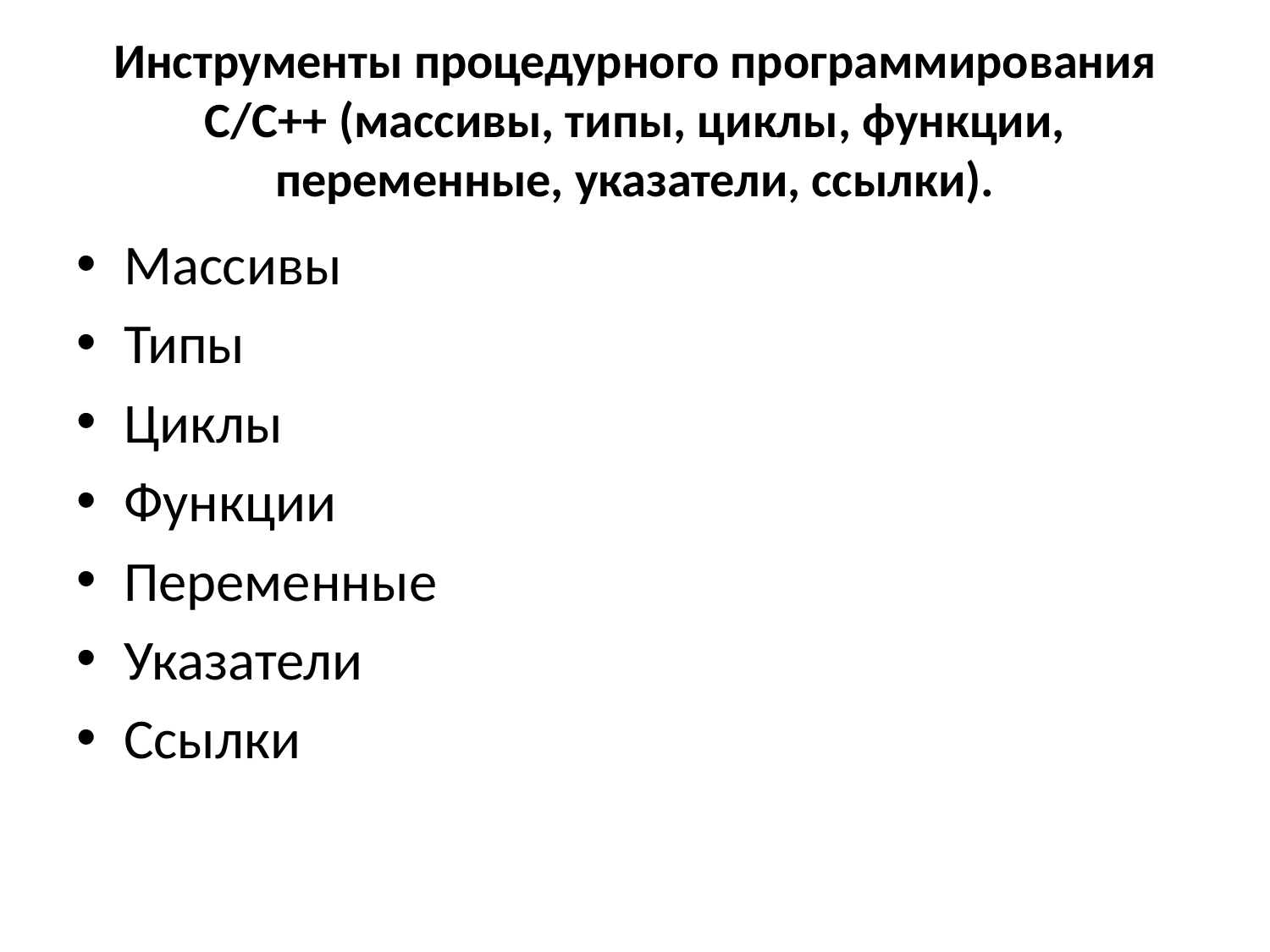

# Инструменты процедурного программирования С/С++ (массивы, типы, циклы, функции, переменные, указатели, ссылки).
Массивы
Типы
Циклы
Функции
Переменные
Указатели
Ссылки